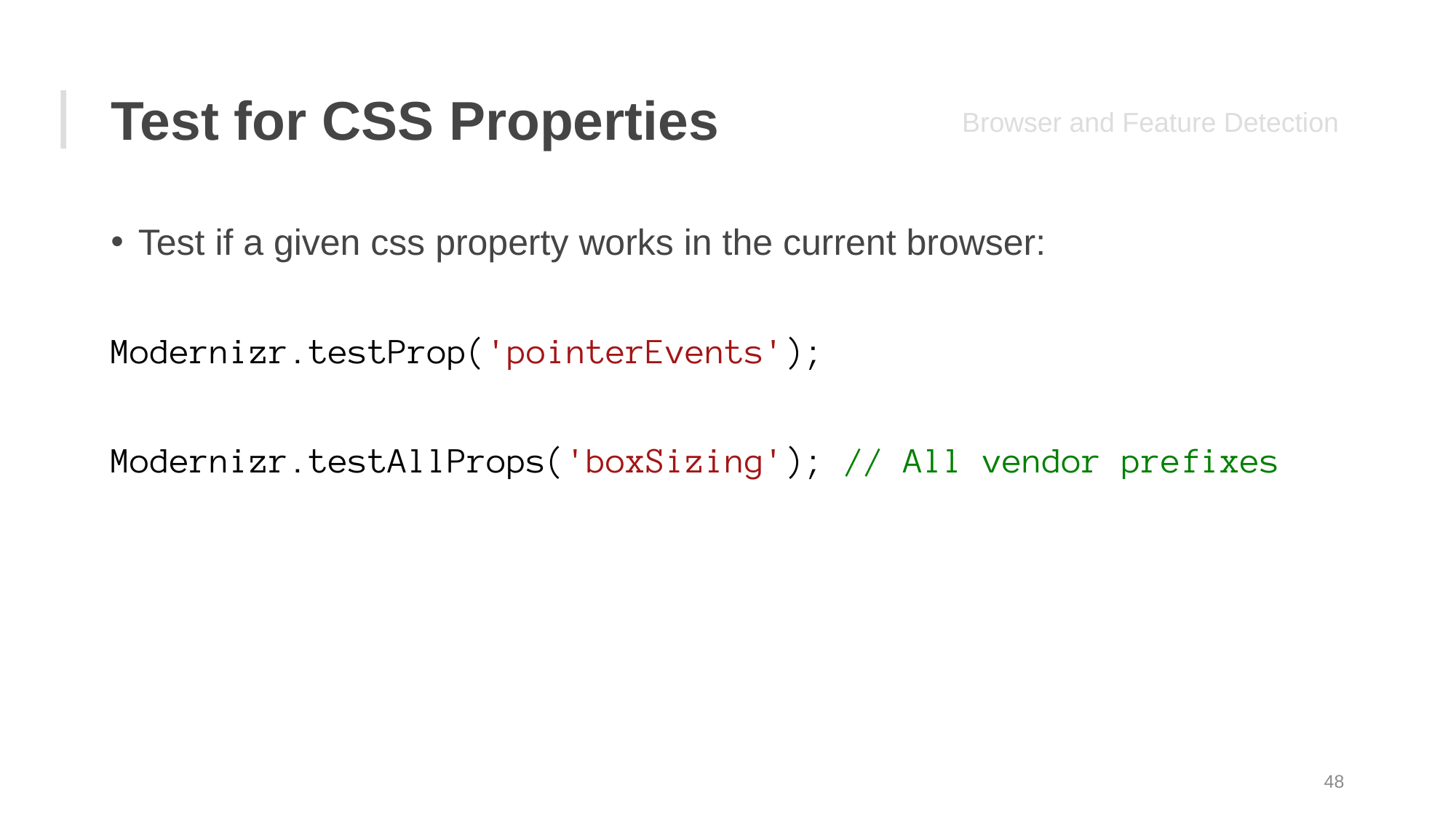

# Test for CSS Properties
Browser and Feature Detection
Test if a given css property works in the current browser:

Modernizr.testProp('pointerEvents');

Modernizr.testAllProps('boxSizing'); // All vendor prefixes
48